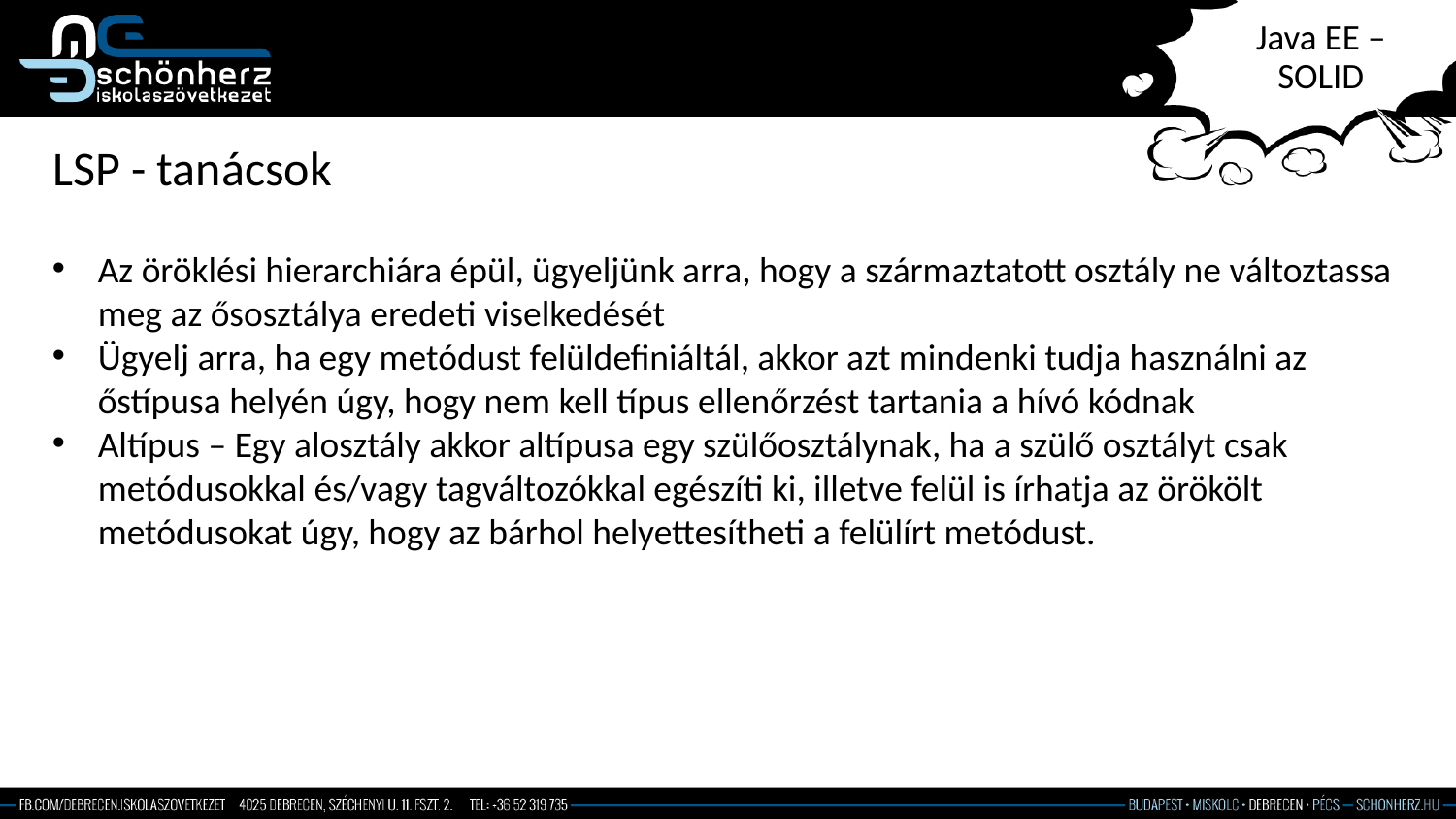

# Java EE – SOLID
LSP - tanácsok
Az öröklési hierarchiára épül, ügyeljünk arra, hogy a származtatott osztály ne változtassa meg az ősosztálya eredeti viselkedését
Ügyelj arra, ha egy metódust felüldefiniáltál, akkor azt mindenki tudja használni az őstípusa helyén úgy, hogy nem kell típus ellenőrzést tartania a hívó kódnak
Altípus – Egy alosztály akkor altípusa egy szülőosztálynak, ha a szülő osztályt csak metódusokkal és/vagy tagváltozókkal egészíti ki, illetve felül is írhatja az örökölt metódusokat úgy, hogy az bárhol helyettesítheti a felülírt metódust.